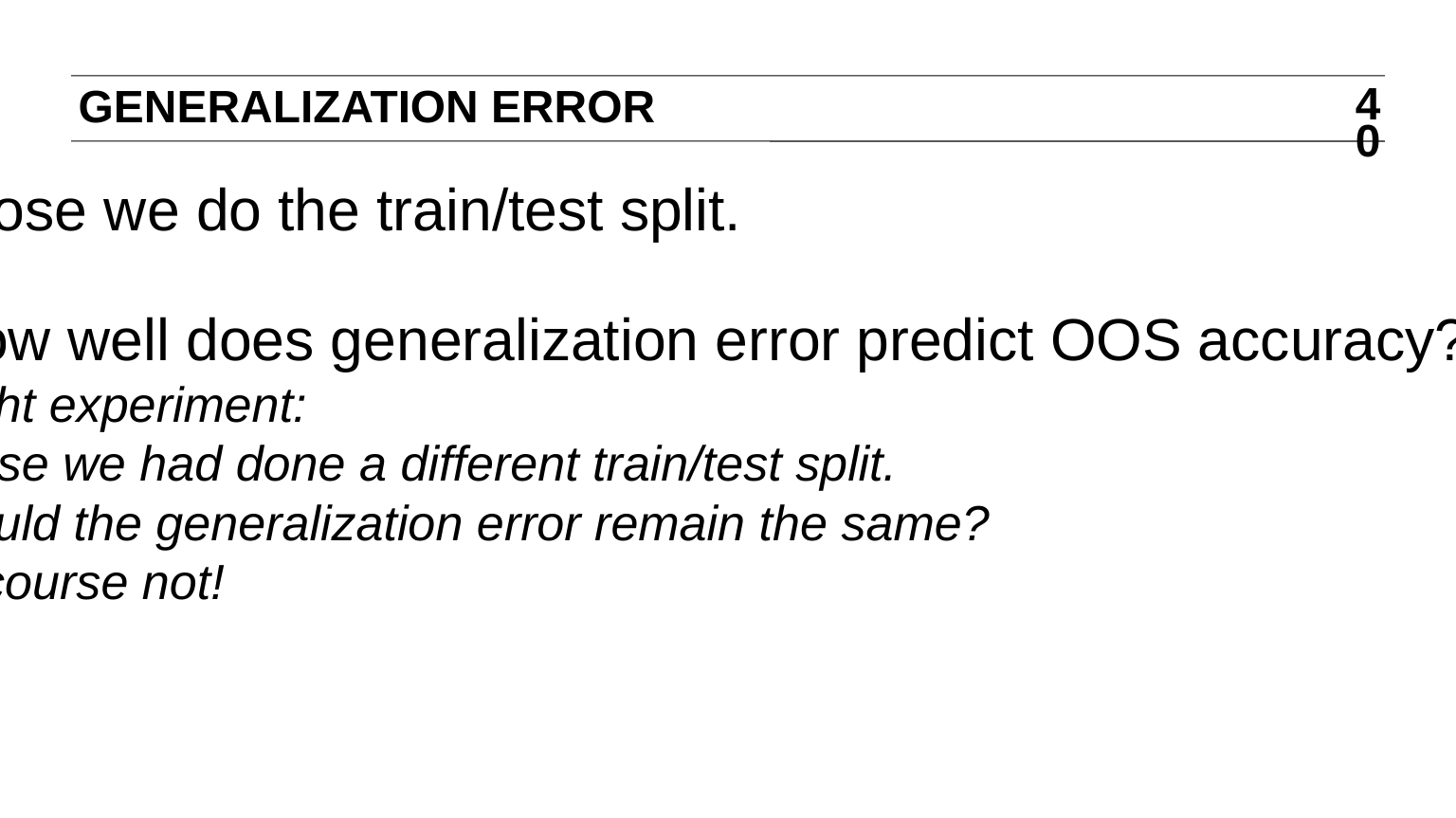

Generalization error
40
Suppose we do the train/test split.

Q: How well does generalization error predict OOS accuracy?
Thought experiment:
Suppose we had done a different train/test split.
Q: Would the generalization error remain the same?
A: Of course not!